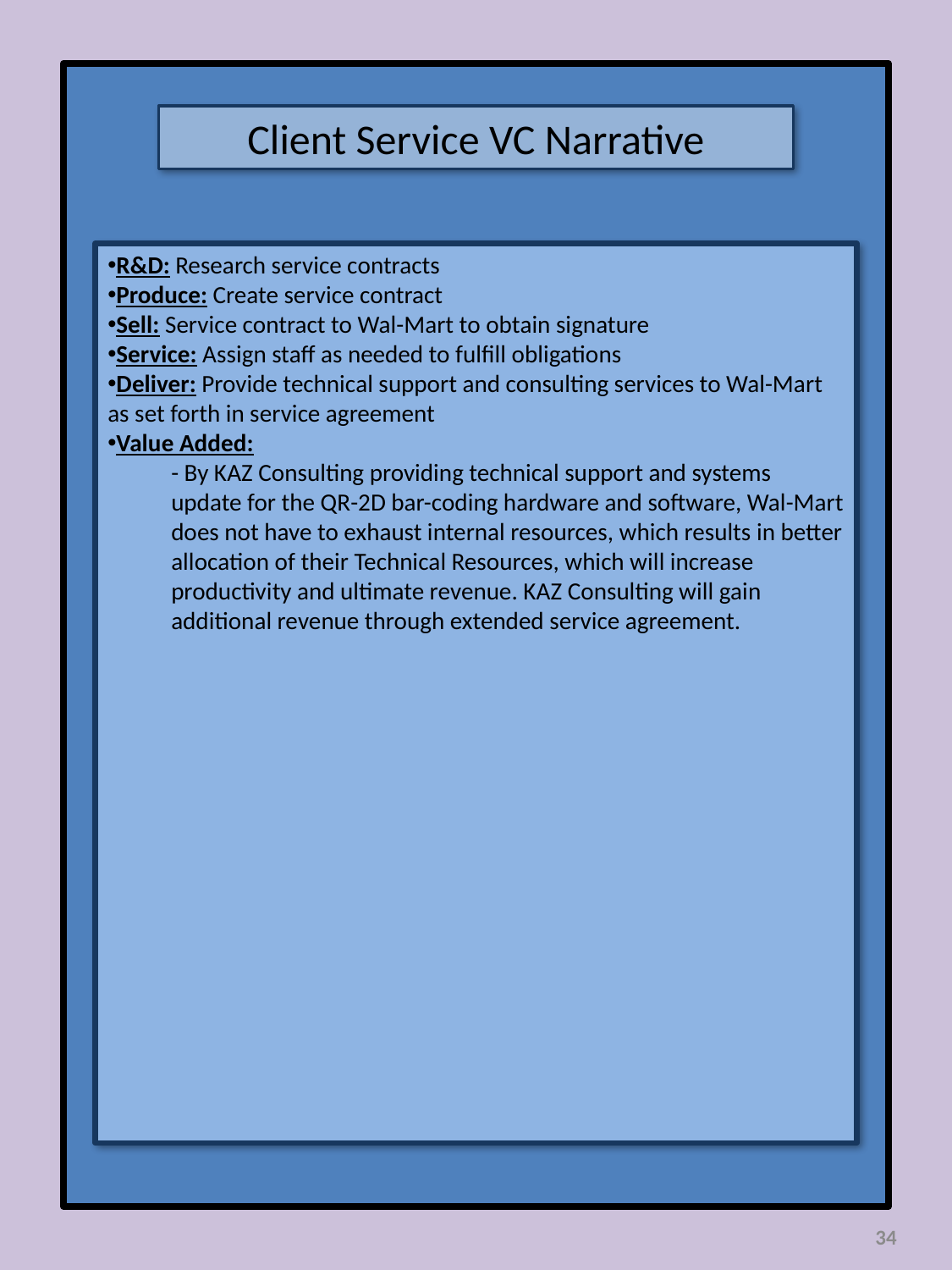

Client Service VC Narrative
R&D: Research service contracts
Produce: Create service contract
Sell: Service contract to Wal-Mart to obtain signature
Service: Assign staff as needed to fulfill obligations
Deliver: Provide technical support and consulting services to Wal-Mart as set forth in service agreement
Value Added:
- By KAZ Consulting providing technical support and systems update for the QR-2D bar-coding hardware and software, Wal-Mart does not have to exhaust internal resources, which results in better allocation of their Technical Resources, which will increase productivity and ultimate revenue. KAZ Consulting will gain additional revenue through extended service agreement.

34